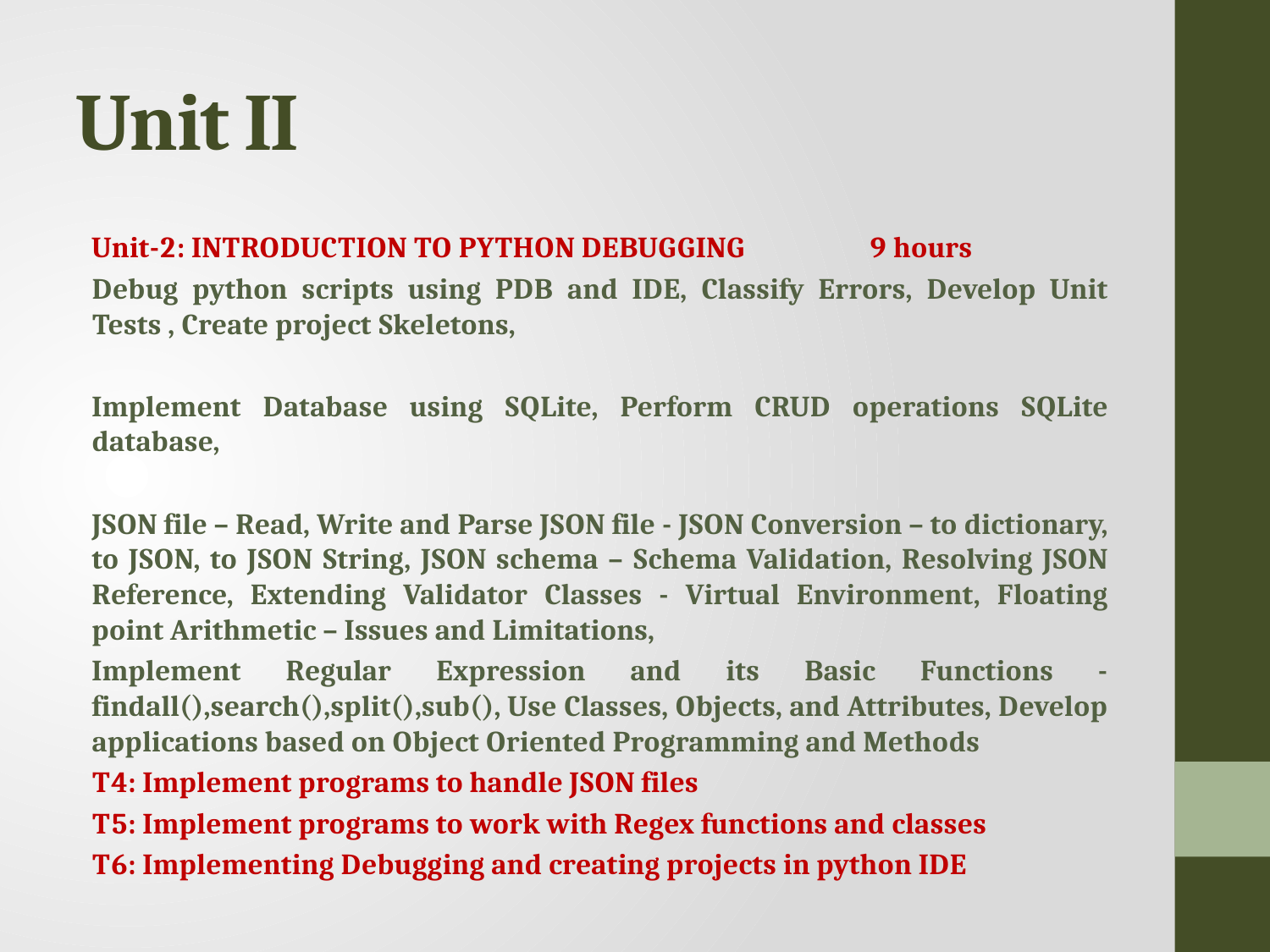

# Unit II
Unit-2: INTRODUCTION TO PYTHON DEBUGGING                   9 hours
Debug python scripts using PDB and IDE, Classify Errors, Develop Unit Tests , Create project Skeletons,

Implement Database using SQLite, Perform CRUD operations SQLite database,

JSON file – Read, Write and Parse JSON file - JSON Conversion – to dictionary, to JSON, to JSON String, JSON schema – Schema Validation, Resolving JSON Reference, Extending Validator Classes - Virtual Environment, Floating point Arithmetic – Issues and Limitations,
Implement Regular Expression and its Basic Functions - findall(),search(),split(),sub(), Use Classes, Objects, and Attributes, Develop applications based on Object Oriented Programming and Methods
T4: Implement programs to handle JSON files
T5: Implement programs to work with Regex functions and classes
T6: Implementing Debugging and creating projects in python IDE